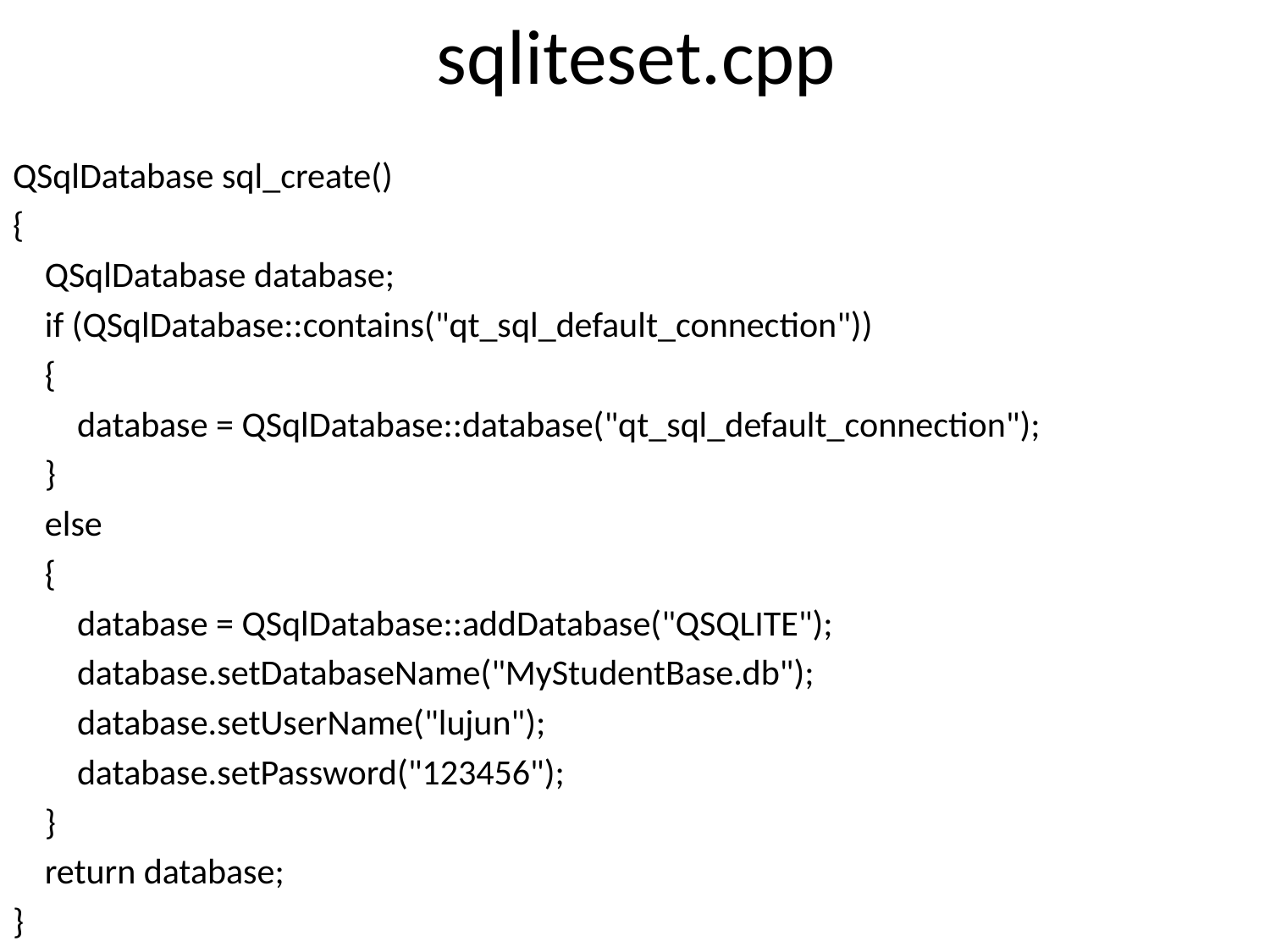

# sqliteset.cpp
QSqlDatabase sql_create()
{
    QSqlDatabase database;
    if (QSqlDatabase::contains("qt_sql_default_connection"))
    {
        database = QSqlDatabase::database("qt_sql_default_connection");
    }
    else
    {
        database = QSqlDatabase::addDatabase("QSQLITE");
        database.setDatabaseName("MyStudentBase.db");
        database.setUserName("lujun");
        database.setPassword("123456");
    }
    return database;
}